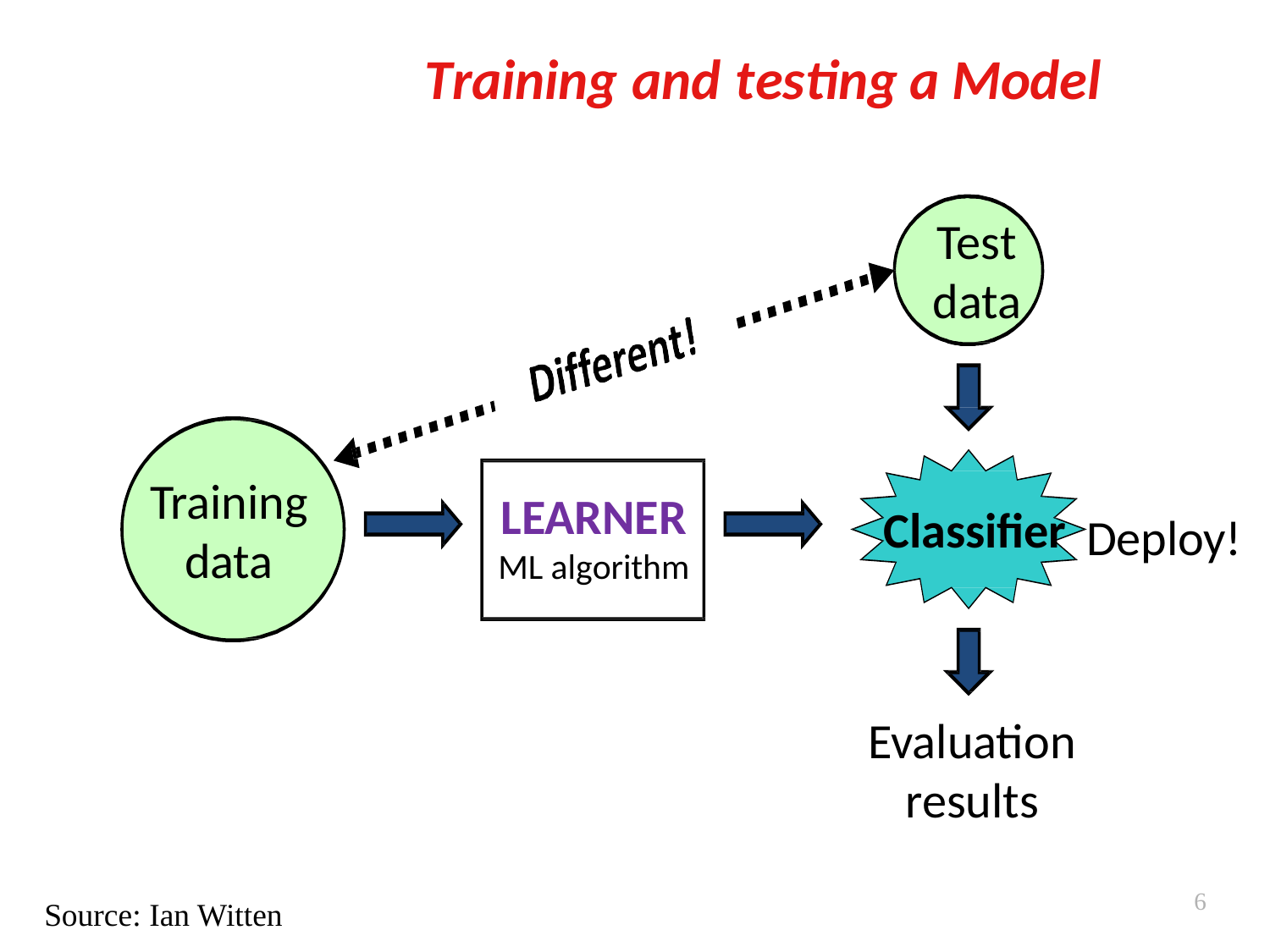

# Training and testing a Model

Test data

Training data
LEARNER
ML algorithm

Classifier

Deploy!

Evaluation results
6
Source: Ian Witten